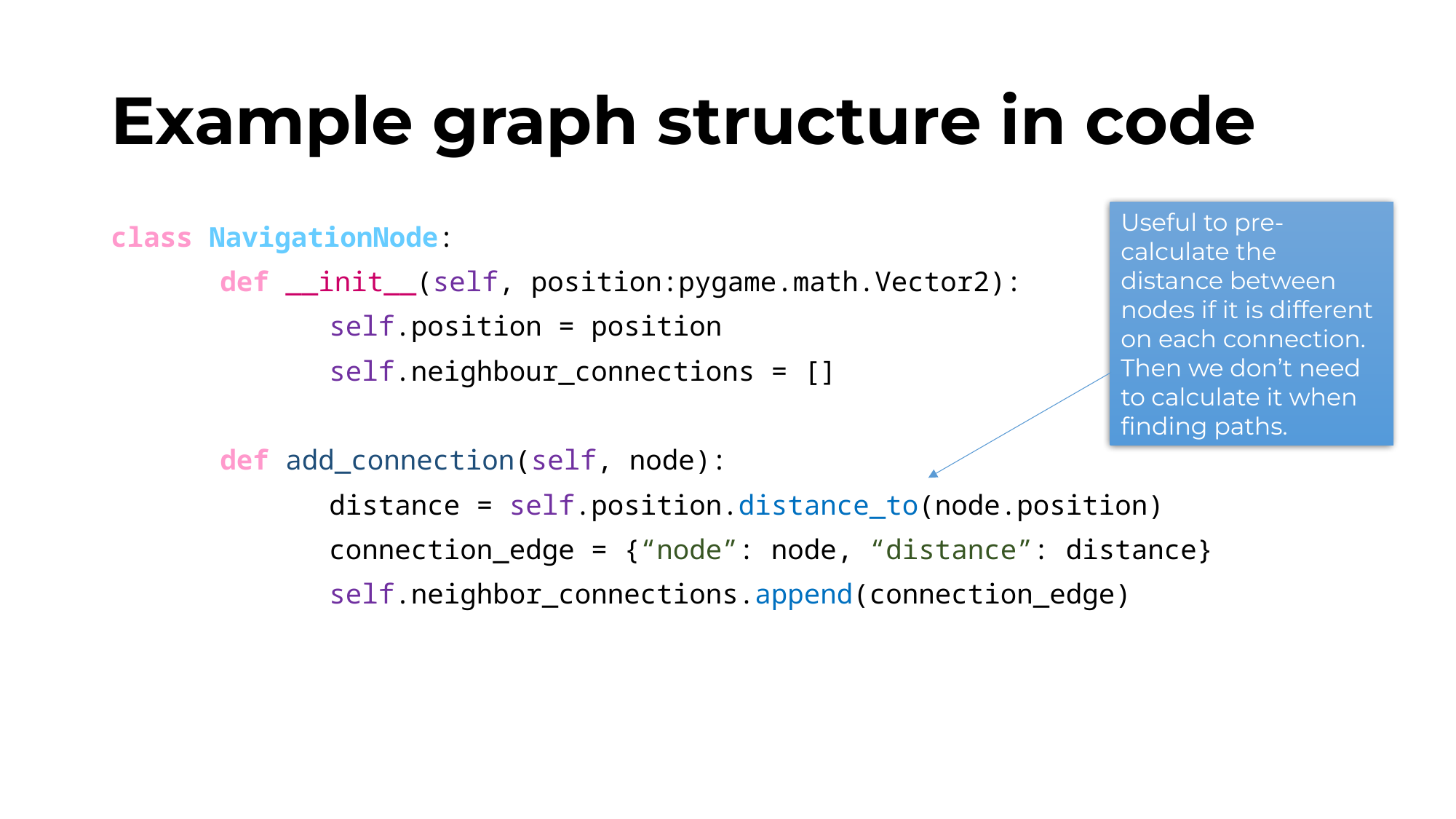

# Example graph structure in code
Useful to pre-calculate the distance between nodes if it is different on each connection. Then we don’t need to calculate it when finding paths.
class NavigationNode:
	def __init__(self, position:pygame.math.Vector2):
		self.position = position
		self.neighbour_connections = []

	def add_connection(self, node):
		distance = self.position.distance_to(node.position)
		connection_edge = {“node”: node, “distance”: distance}
		self.neighbor_connections.append(connection_edge)